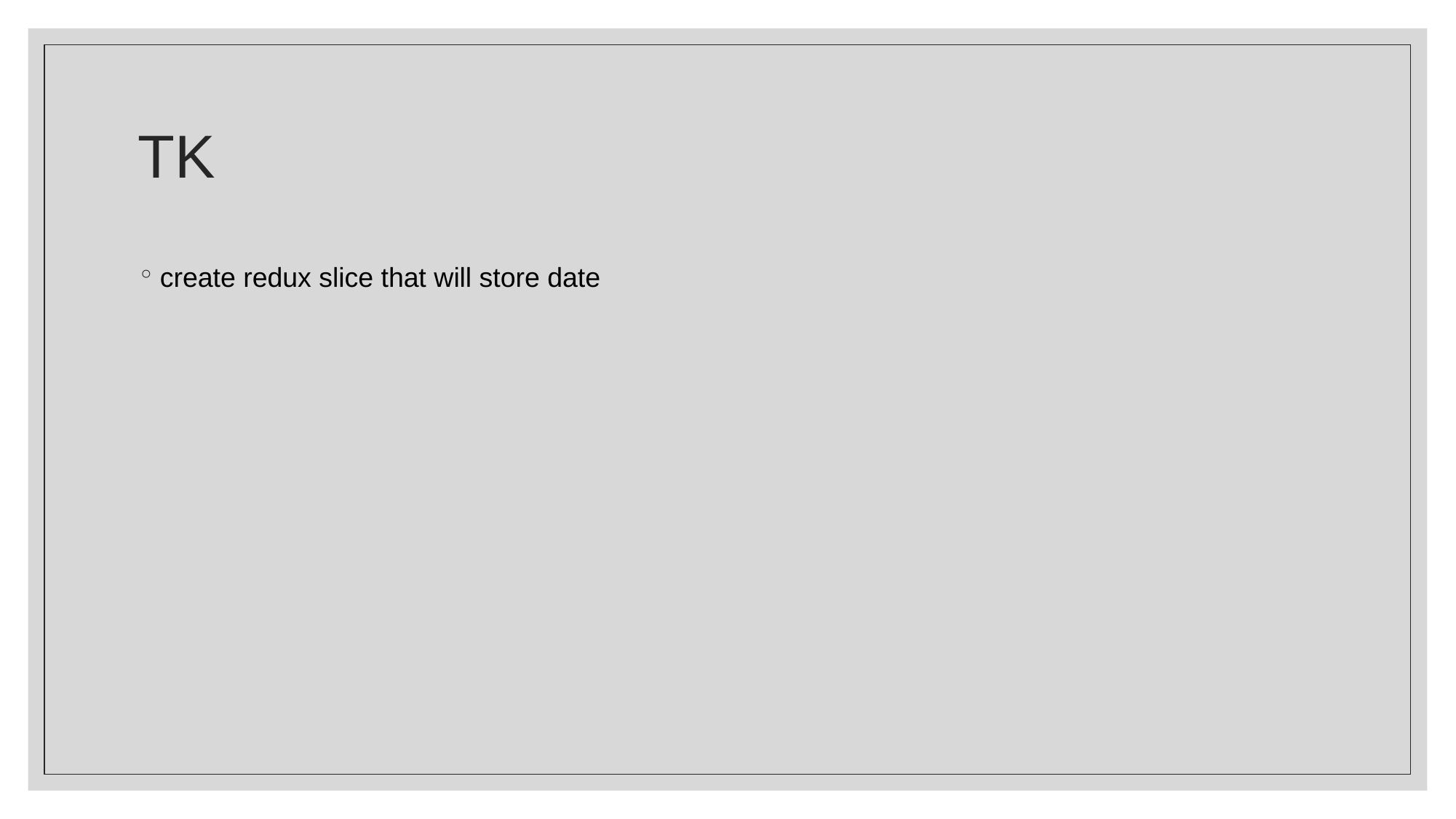

# TK
create redux slice that will store date